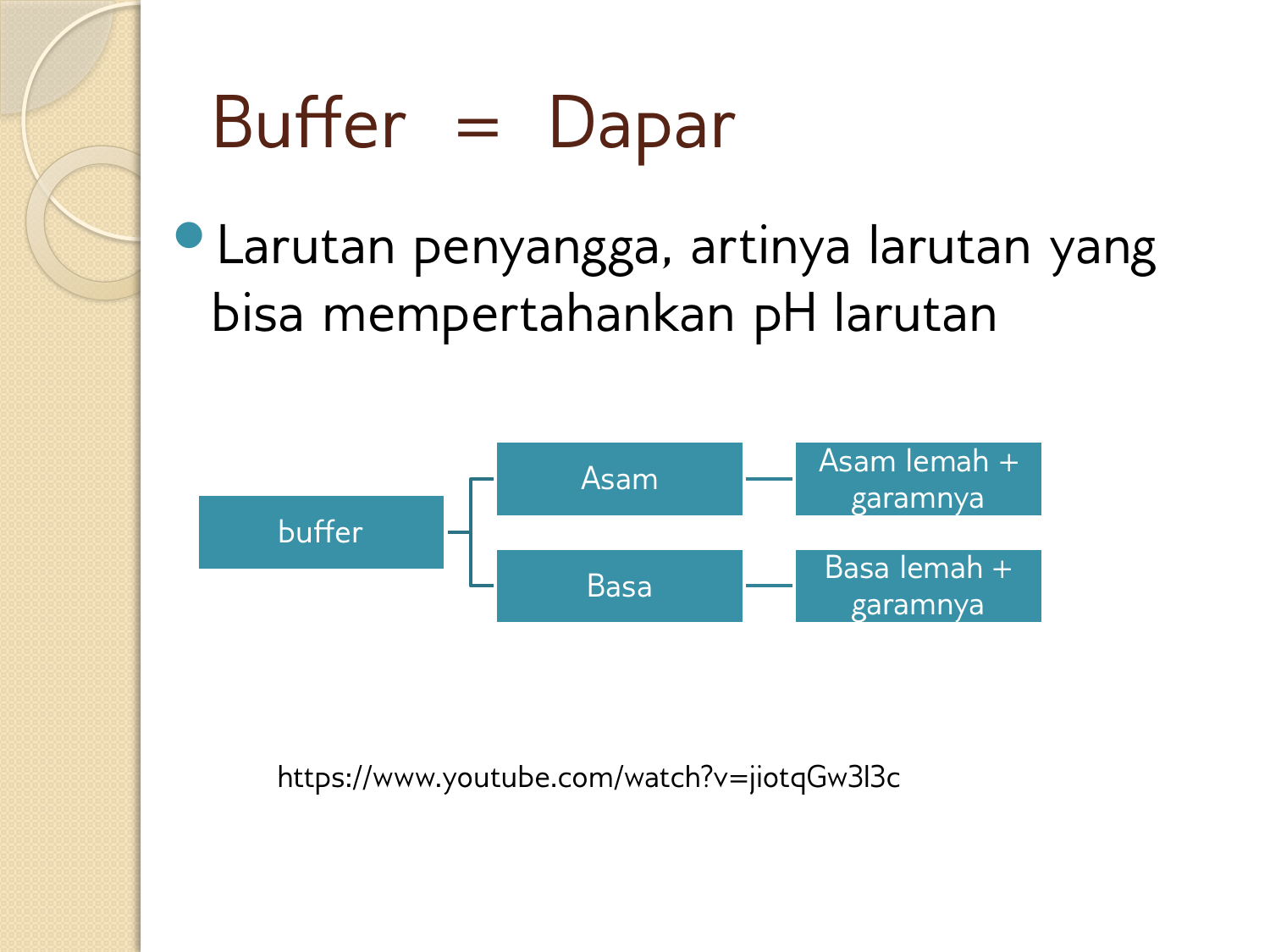

# Buffer  =  Dapar
Larutan penyangga, artinya larutan yang bisa mempertahankan pH larutan

buffer
Asam
Asam lemah + garamnya
Basa
Basa lemah + garamnya
https://www.youtube.com/watch?v=jiotqGw3l3c